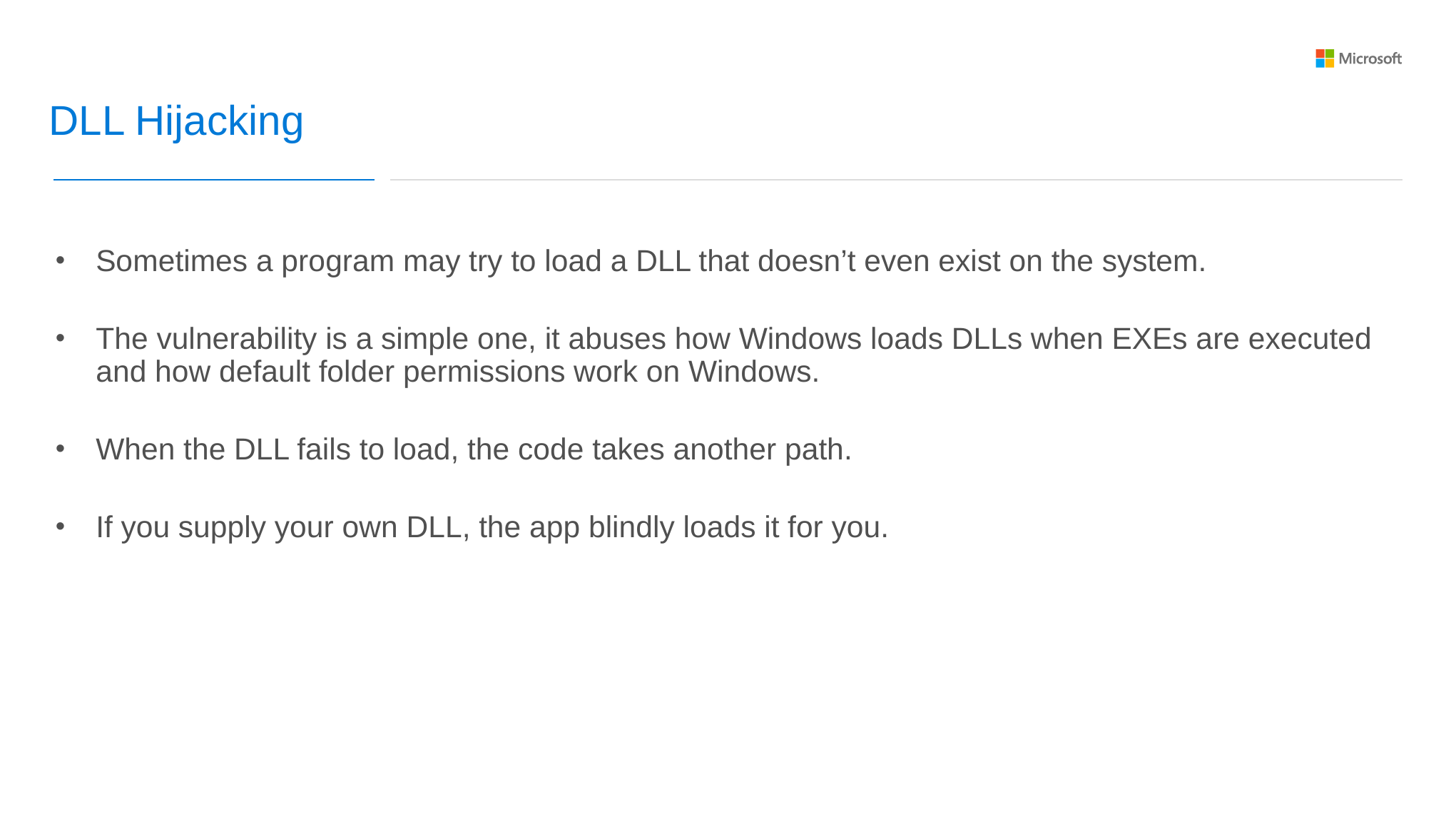

DLL Hijacking

Sometimes a program may try to load a DLL that doesn’t even exist on the system.

The vulnerability is a simple one, it abuses how Windows loads DLLs when EXEs are executed and how default folder permissions work on Windows.

When the DLL fails to load, the code takes another path.

If you supply your own DLL, the app blindly loads it for you.